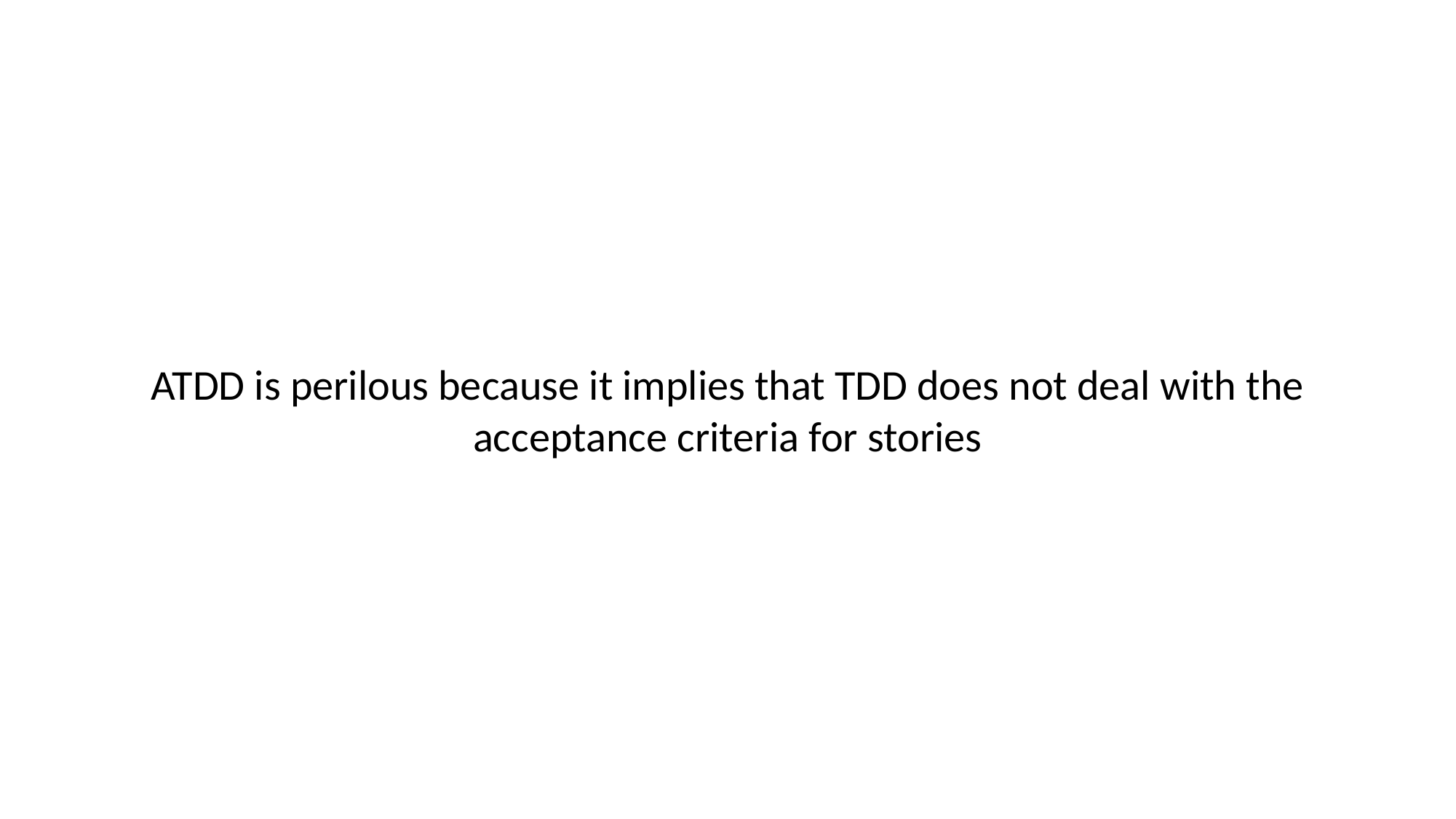

ATDD is perilous because it implies that TDD does not deal with the acceptance criteria for stories